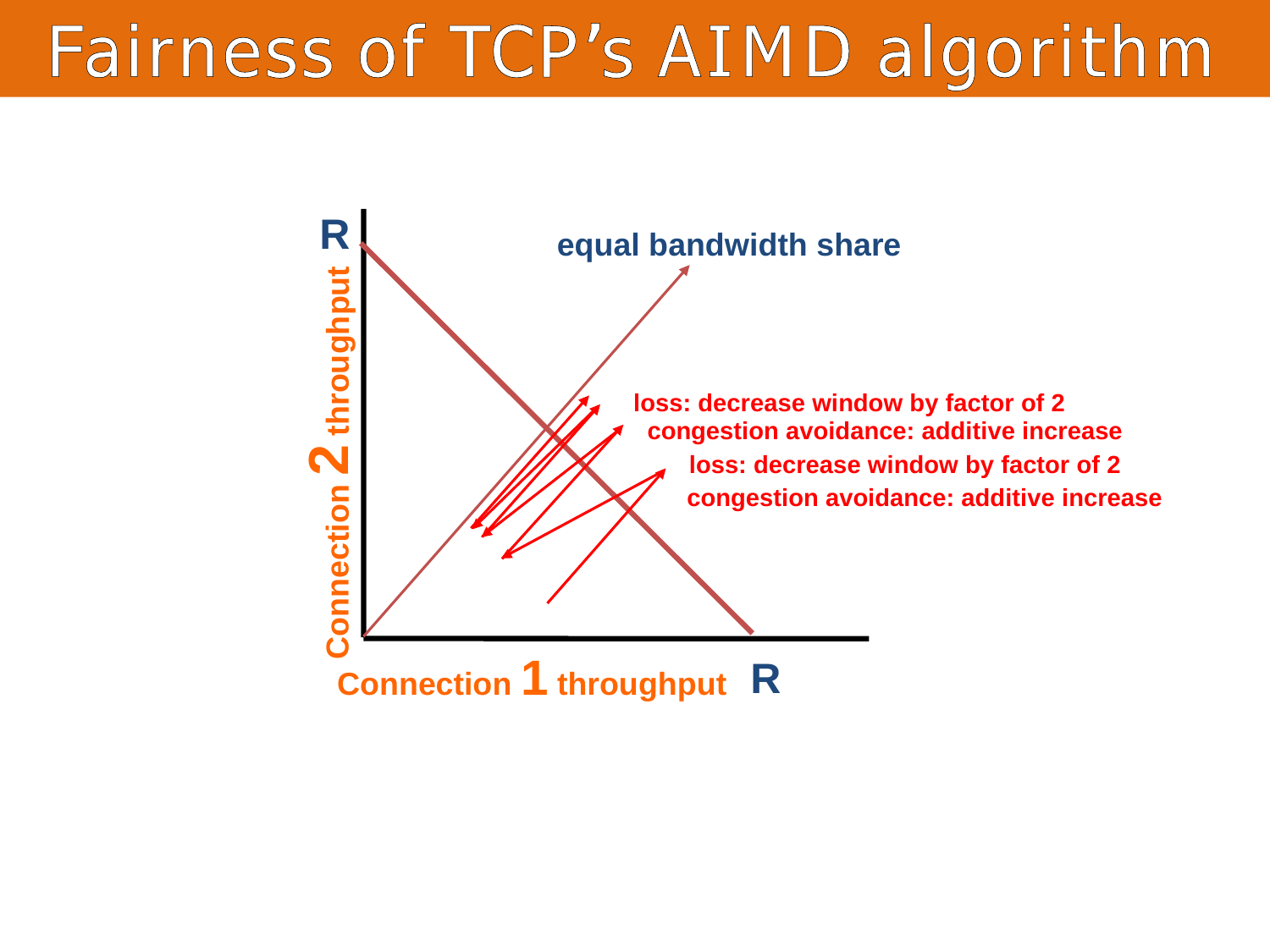

Fairness of TCP’s AIMD algorithm
R

equal bandwidth share

loss: decrease window by factor of 2

congestion avoidance: additive increase
Connection 2 throughput

loss: decrease window by factor of 2

congestion avoidance: additive increase

Connection 1 throughput
R